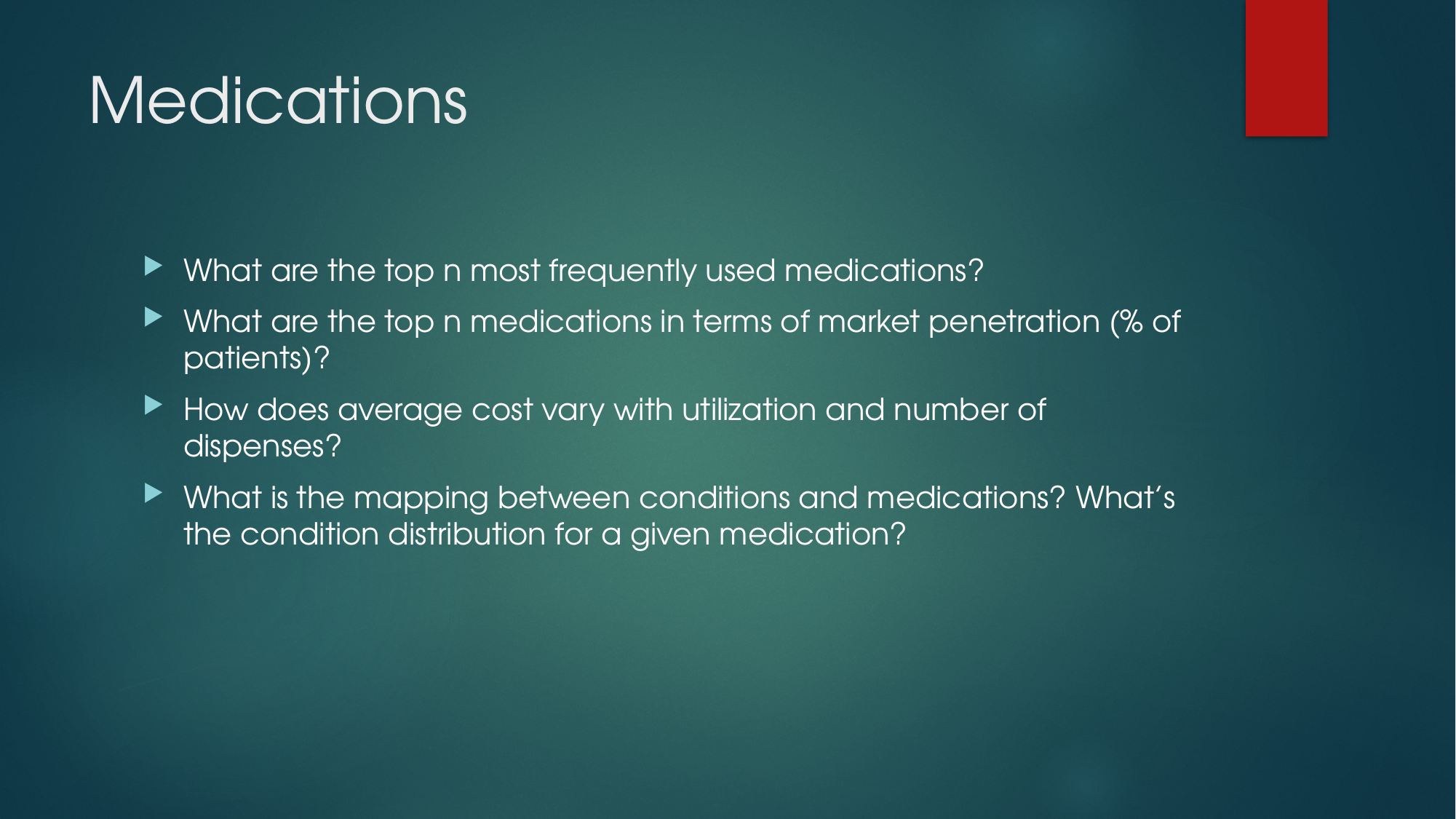

# Medications
What are the top n most frequently used medications?
What are the top n medications in terms of market penetration (% of patients)?
How does average cost vary with utilization and number of dispenses?
What is the mapping between conditions and medications? What’s the condition distribution for a given medication?